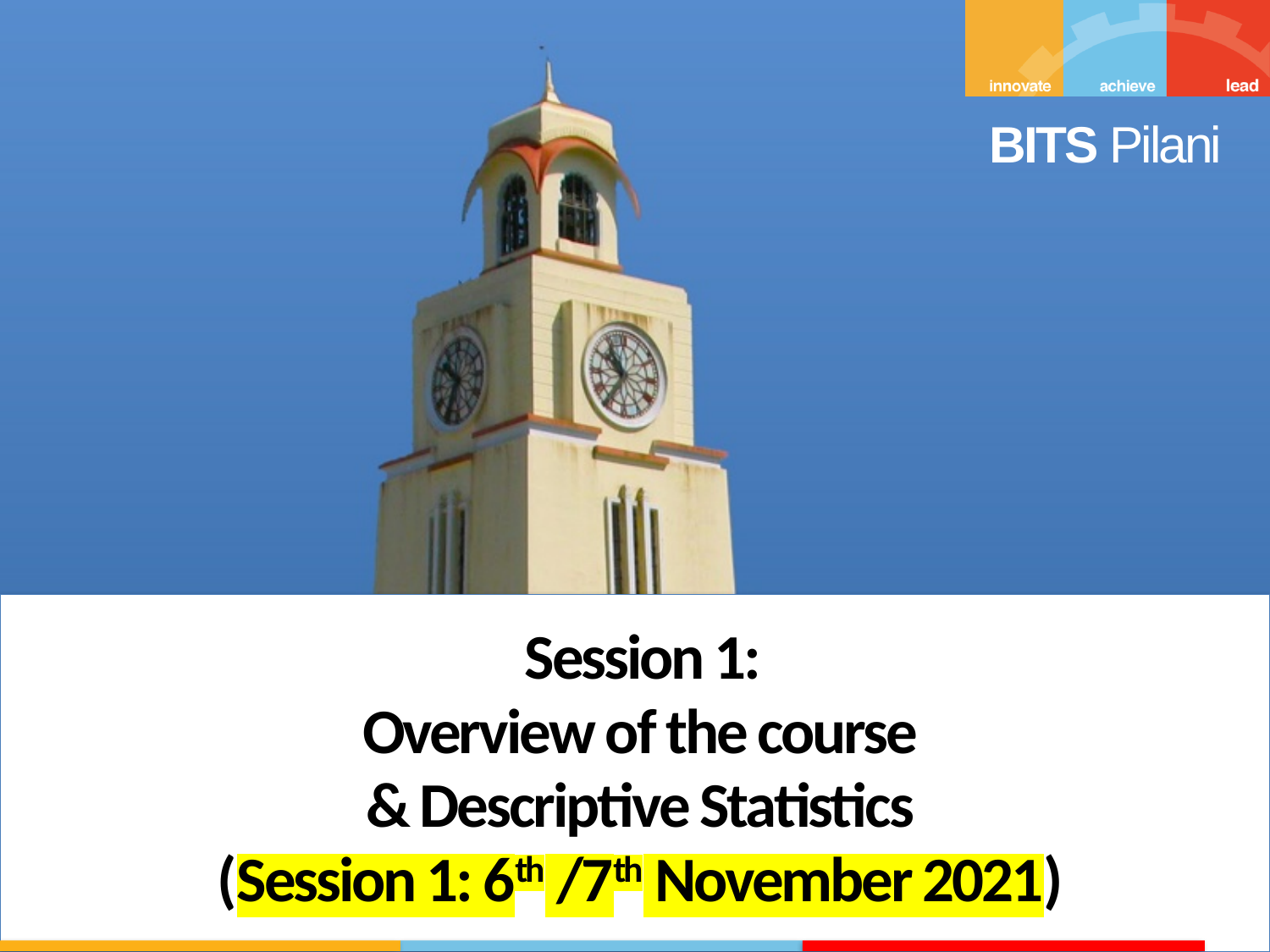

Session 1:
Overview of the course
& Descriptive Statistics
(Session 1: 6th /7th November 2021)